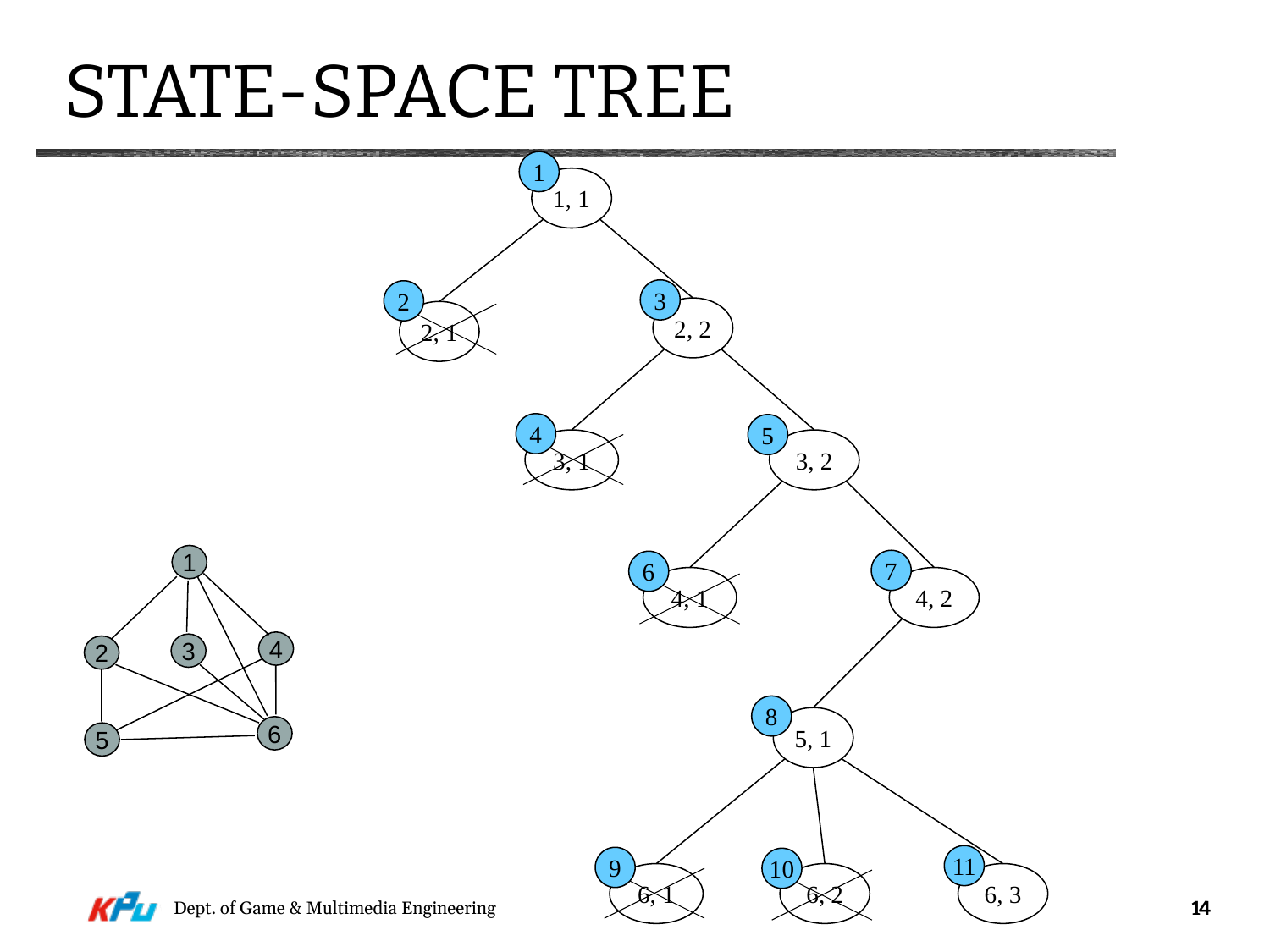

# State-Space Tree
1
1, 1

3
2
2, 2
2, 1

4
5
3, 1
3, 2

1
7
6
4, 1
4, 2

4
3
2

8
5, 1
6
5

11
9
10
6, 1
6, 2
6, 3

Dept. of Game & Multimedia Engineering
14